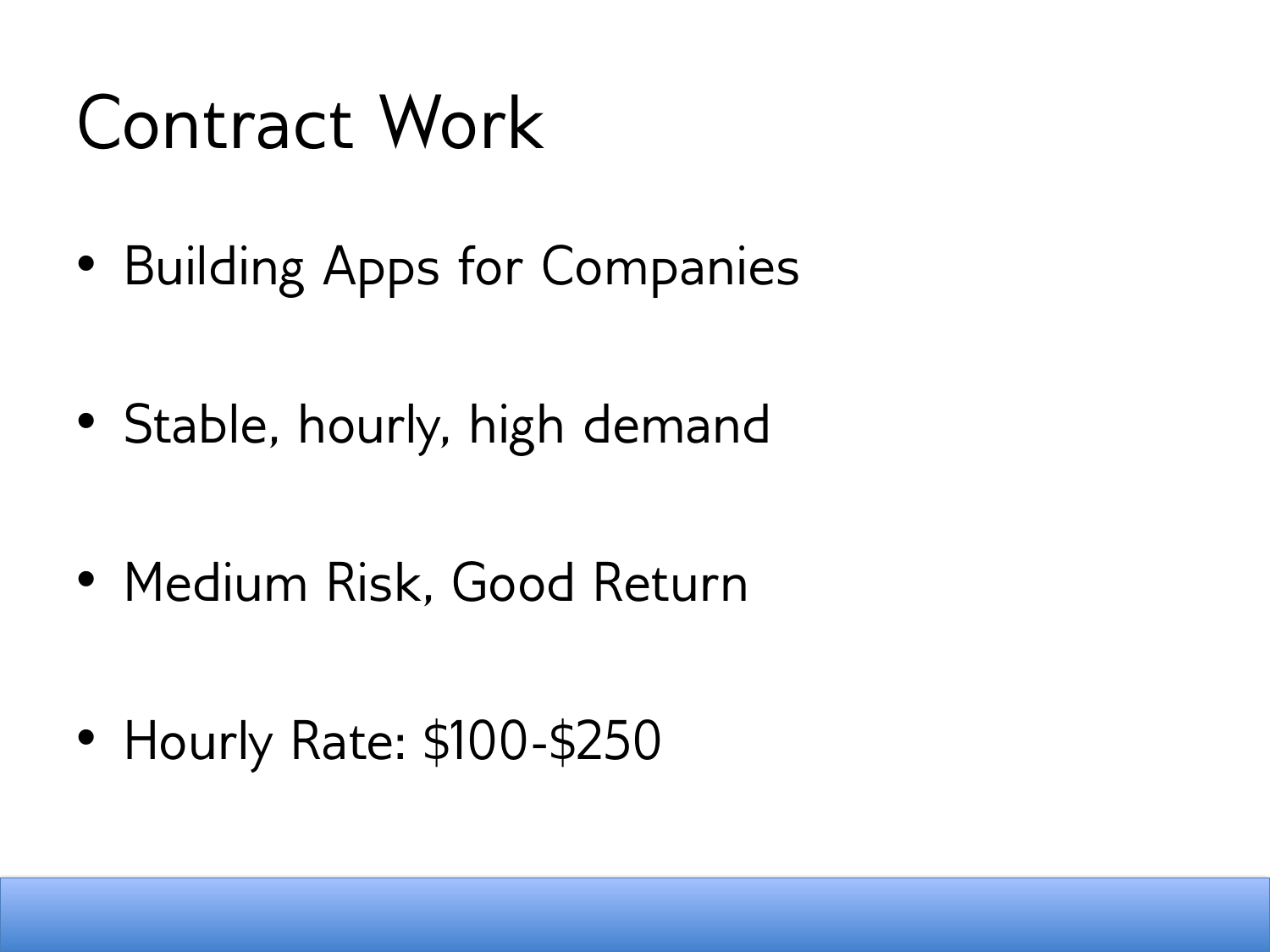

# Contract Work
Building Apps for Companies

Stable, hourly, high demand

Medium Risk, Good Return

Hourly Rate: $100-$250